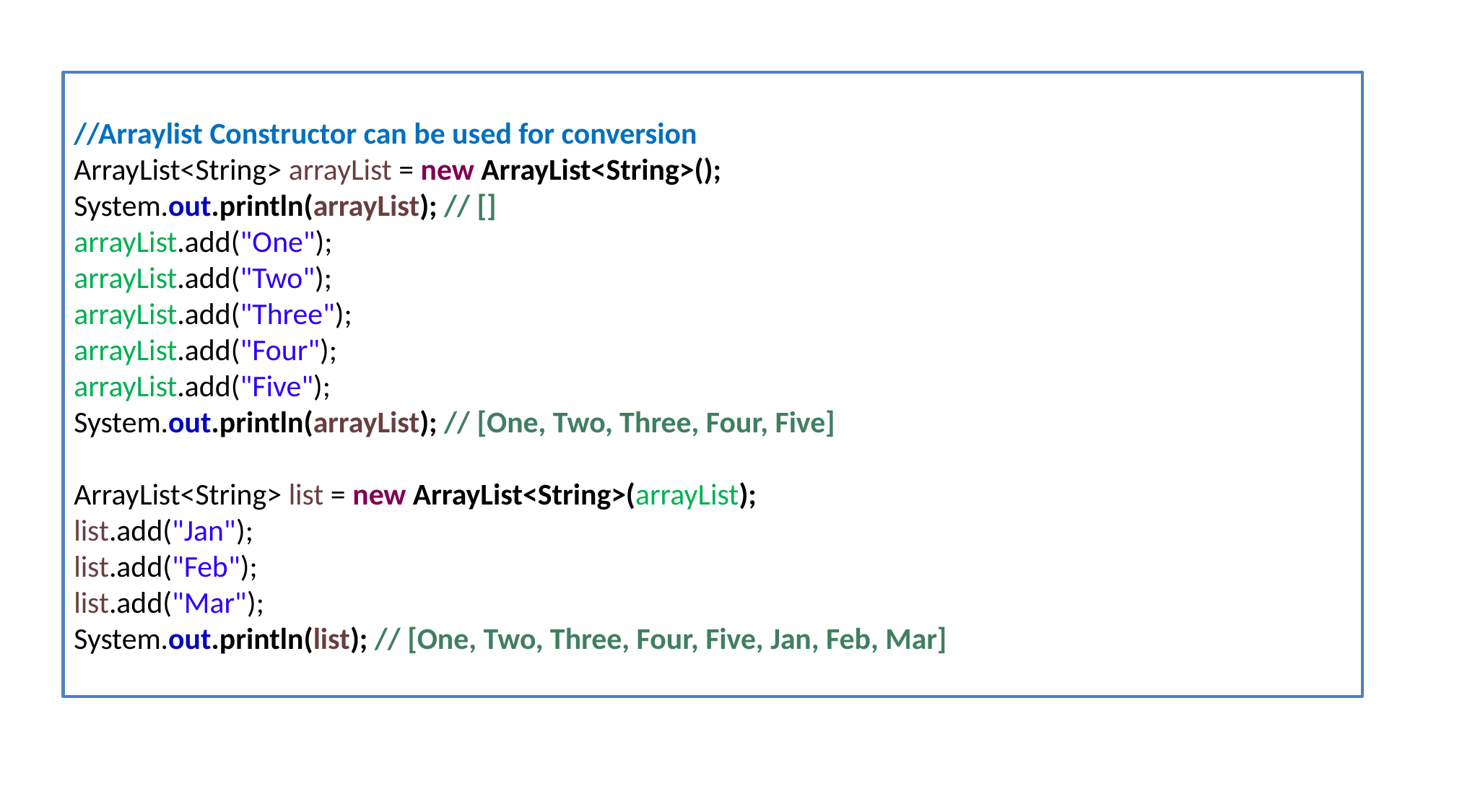

//Arraylist Constructor can be used for conversion
ArrayList<String> arrayList = new ArrayList<String>();
System.out.println(arrayList); // []
arrayList.add("One");
arrayList.add("Two");
arrayList.add("Three");
arrayList.add("Four");
arrayList.add("Five");
System.out.println(arrayList); // [One, Two, Three, Four, Five]

ArrayList<String> list = new ArrayList<String>(arrayList);
list.add("Jan");
list.add("Feb");
list.add("Mar");
System.out.println(list); // [One, Two, Three, Four, Five, Jan, Feb, Mar]